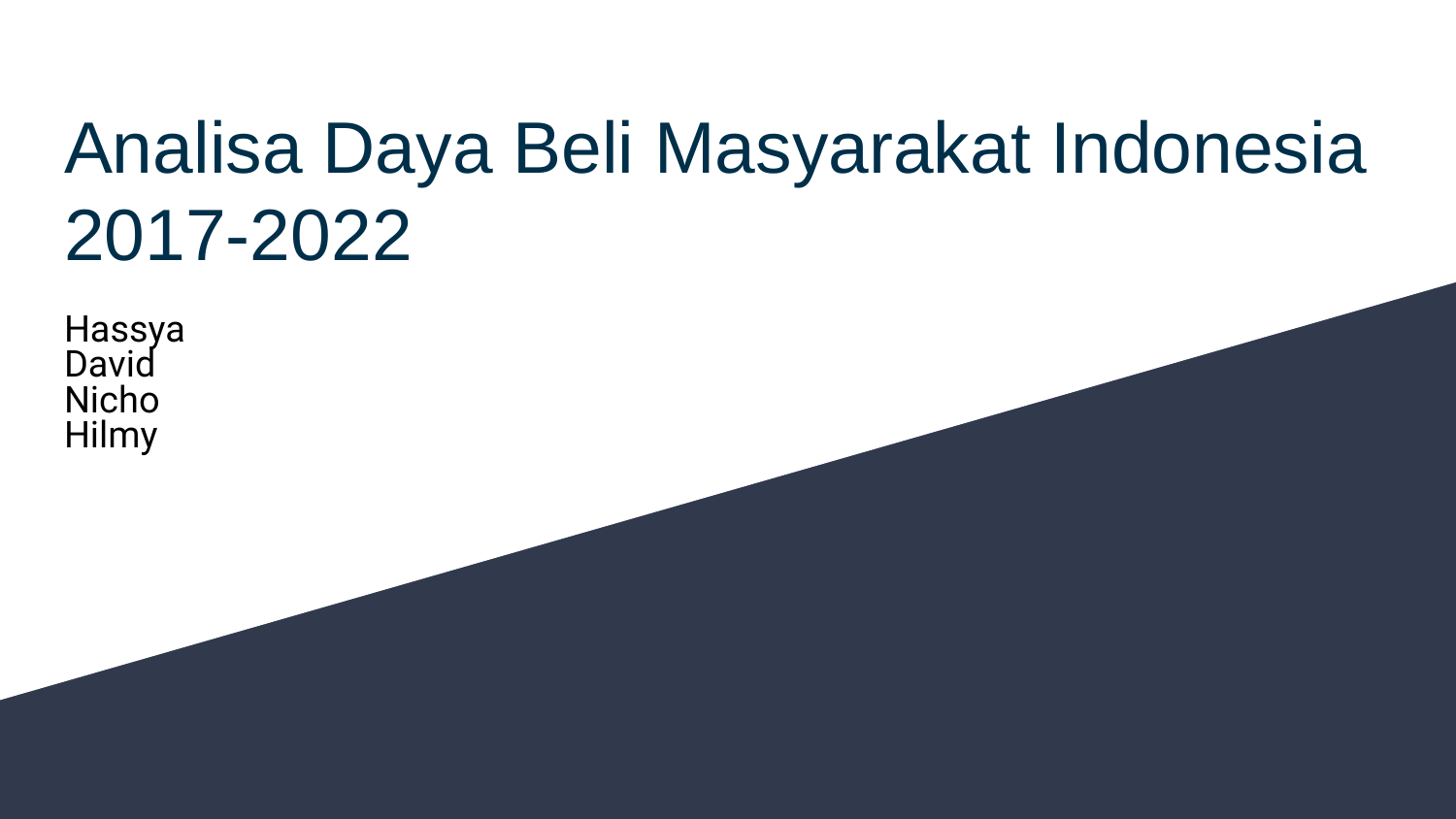

# Analisa Daya Beli Masyarakat Indonesia 2017-2022
Hassya
David
Nicho
Hilmy